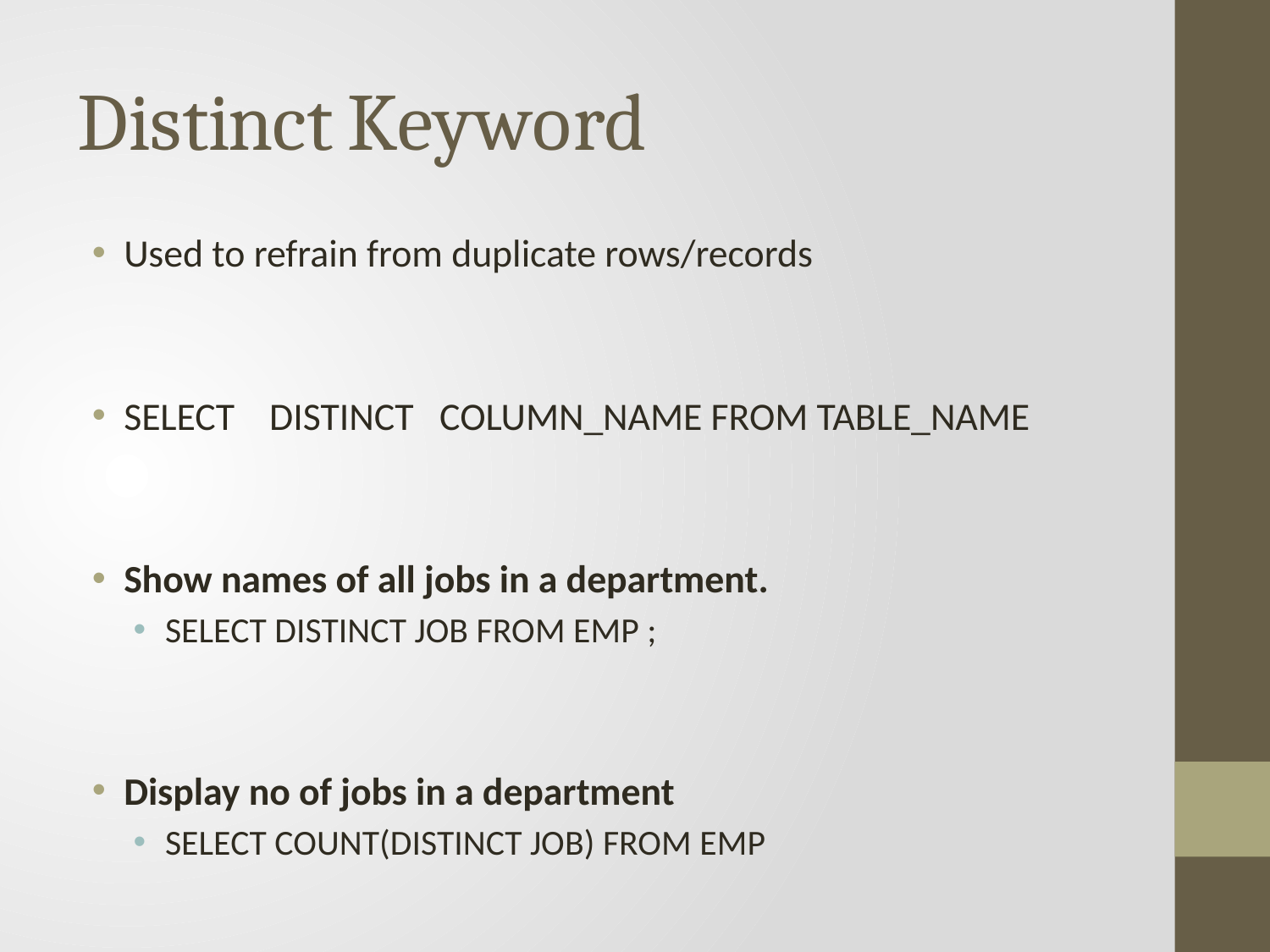

# Distinct Keyword
Used to refrain from duplicate rows/records

SELECT    DISTINCT   COLUMN_NAME FROM TABLE_NAME

Show names of all jobs in a department.
SELECT DISTINCT JOB FROM EMP ;

Display no of jobs in a department
SELECT COUNT(DISTINCT JOB) FROM EMP